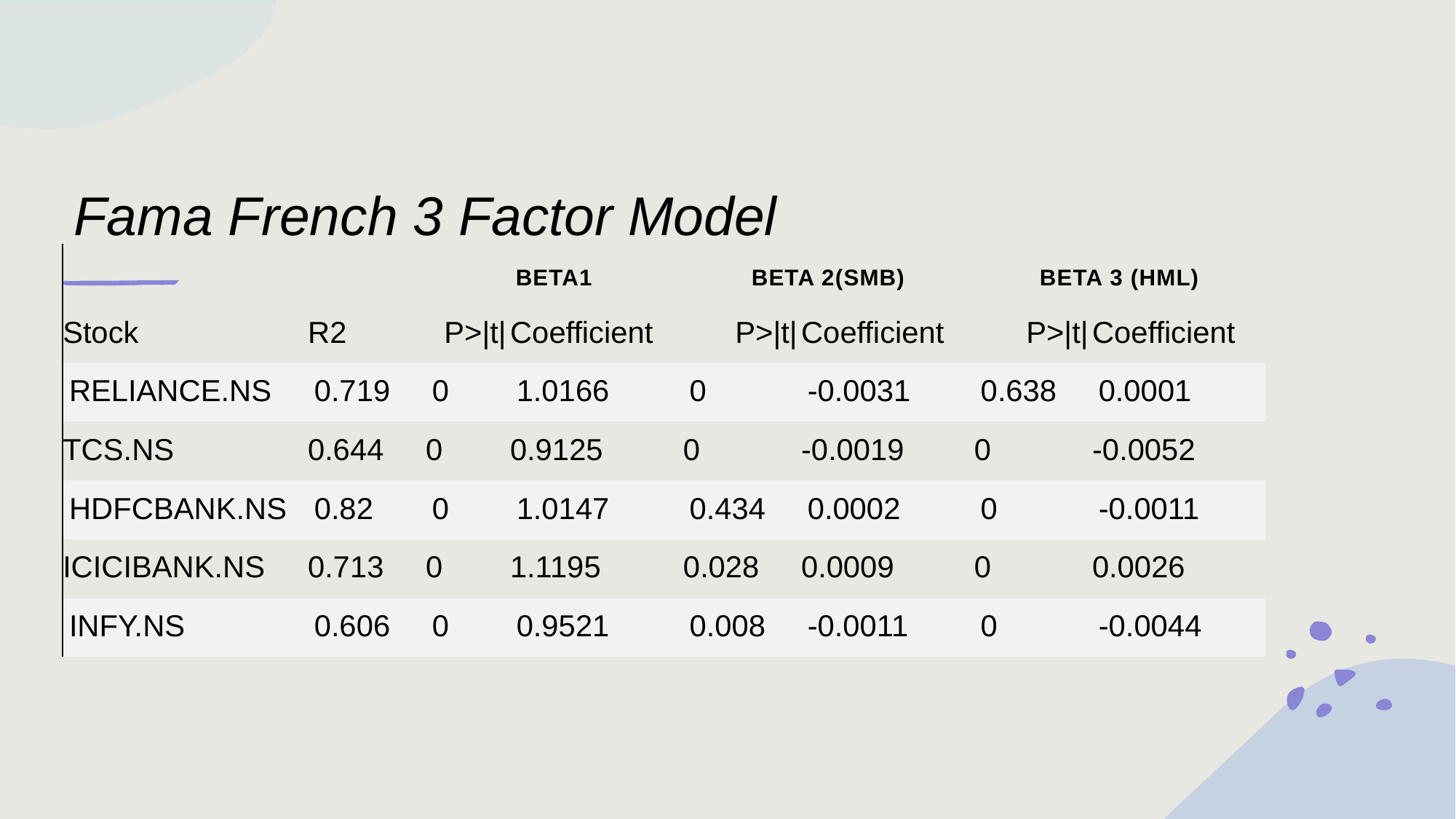

# Fama French 3 Factor Model
|  |  | Beta1 |  | BETA 2(SMB) |  | BETA 3 (HML) |  |
| --- | --- | --- | --- | --- | --- | --- | --- |
| Stock | R2 | P>|t| | Coefficient | P>|t| | Coefficient | P>|t| | Coefficient |
| RELIANCE.NS | 0.719 | 0 | 1.0166 | 0 | -0.0031 | 0.638 | 0.0001 |
| TCS.NS | 0.644 | 0 | 0.9125 | 0 | -0.0019 | 0 | -0.0052 |
| HDFCBANK.NS | 0.82 | 0 | 1.0147 | 0.434 | 0.0002 | 0 | -0.0011 |
| ICICIBANK.NS | 0.713 | 0 | 1.1195 | 0.028 | 0.0009 | 0 | 0.0026 |
| INFY.NS | 0.606 | 0 | 0.9521 | 0.008 | -0.0011 | 0 | -0.0044 |